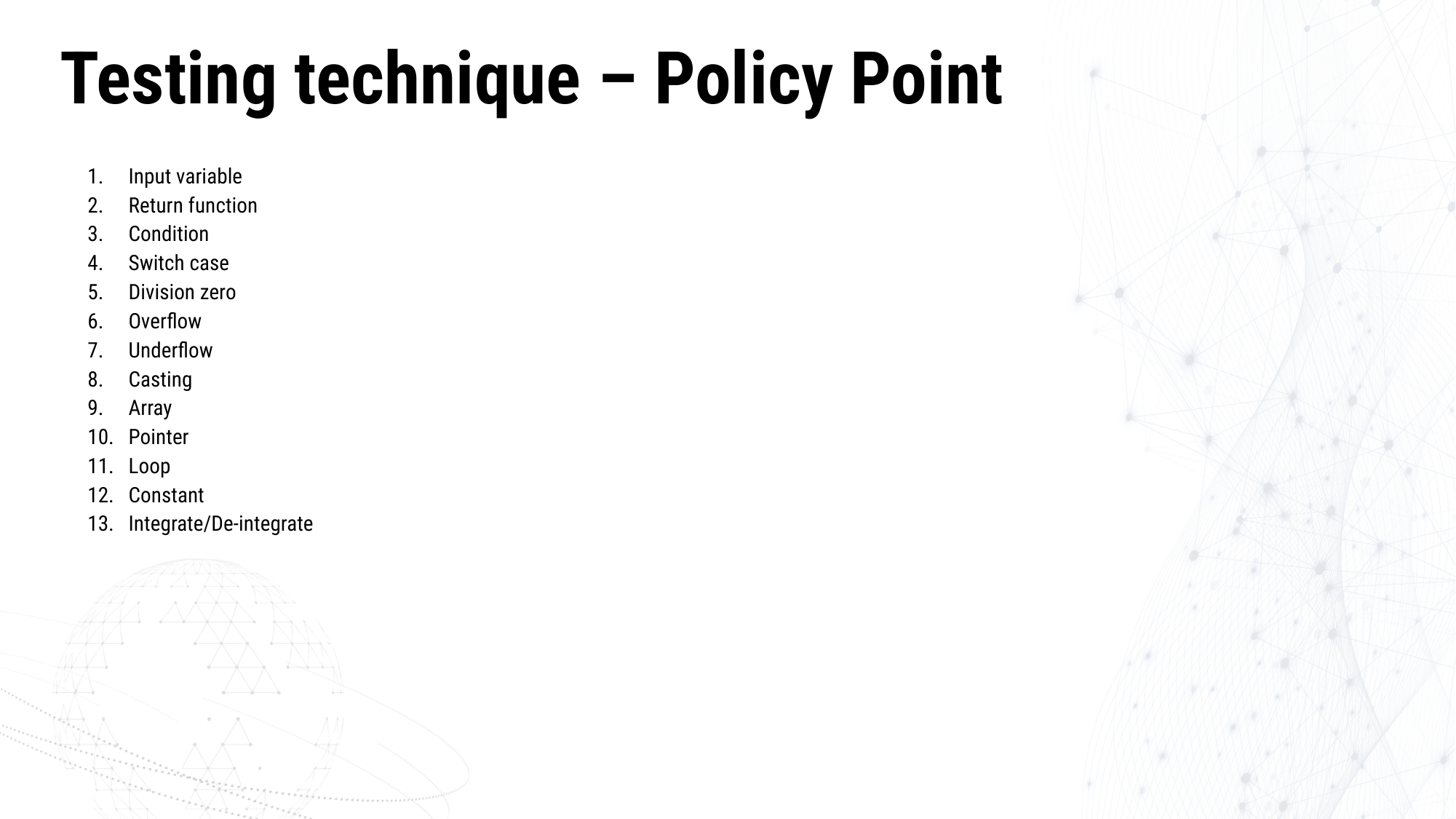

# Testing technique – Policy Point
Input variable
Return function
Condition
Switch case
Division zero
Overflow
Underflow
Casting
Array
Pointer
Loop
Constant
Integrate/De-integrate